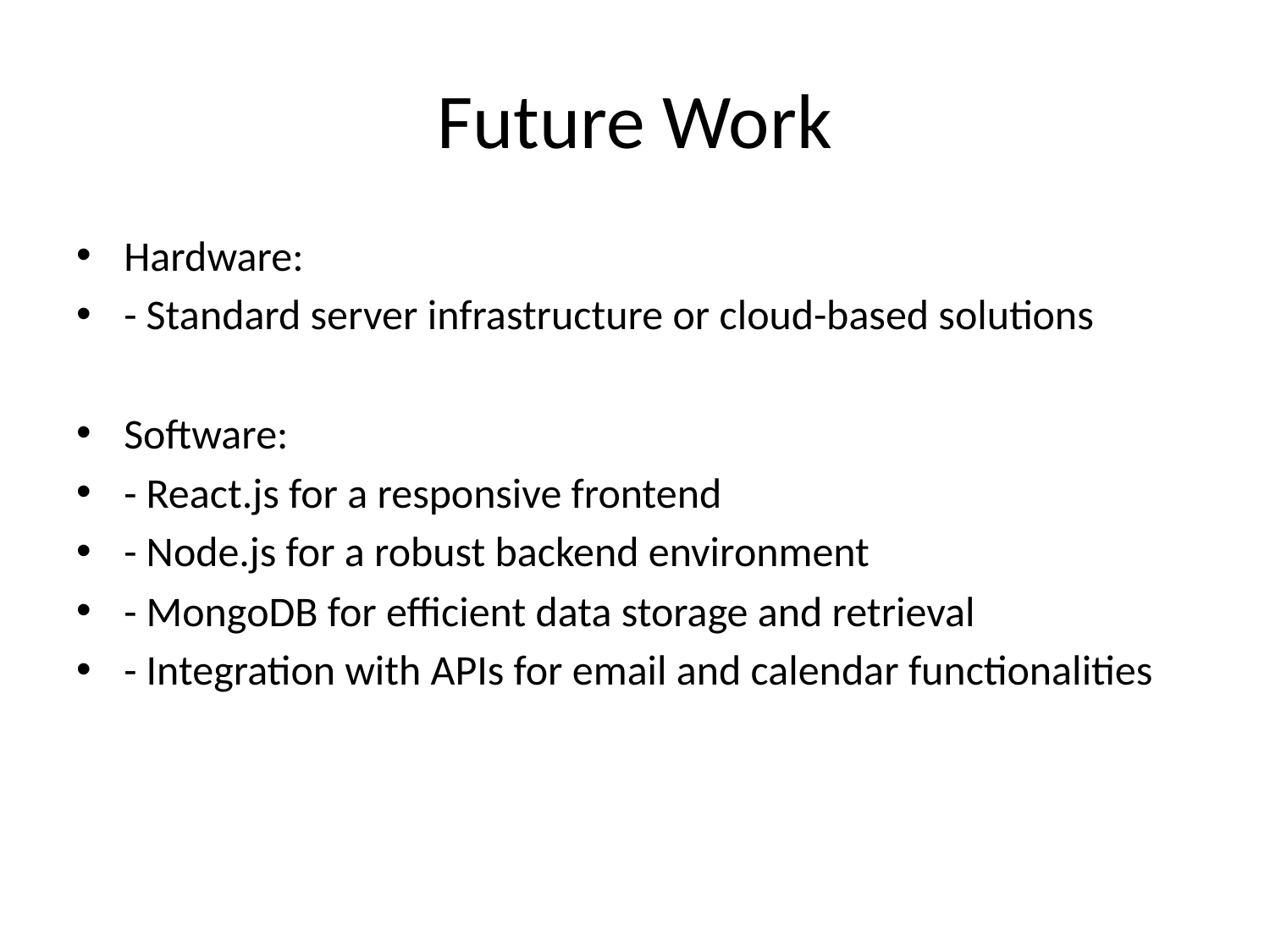

# Future Work
Hardware:
- Standard server infrastructure or cloud-based solutions

Software:
- React.js for a responsive frontend
- Node.js for a robust backend environment
- MongoDB for efficient data storage and retrieval
- Integration with APIs for email and calendar functionalities